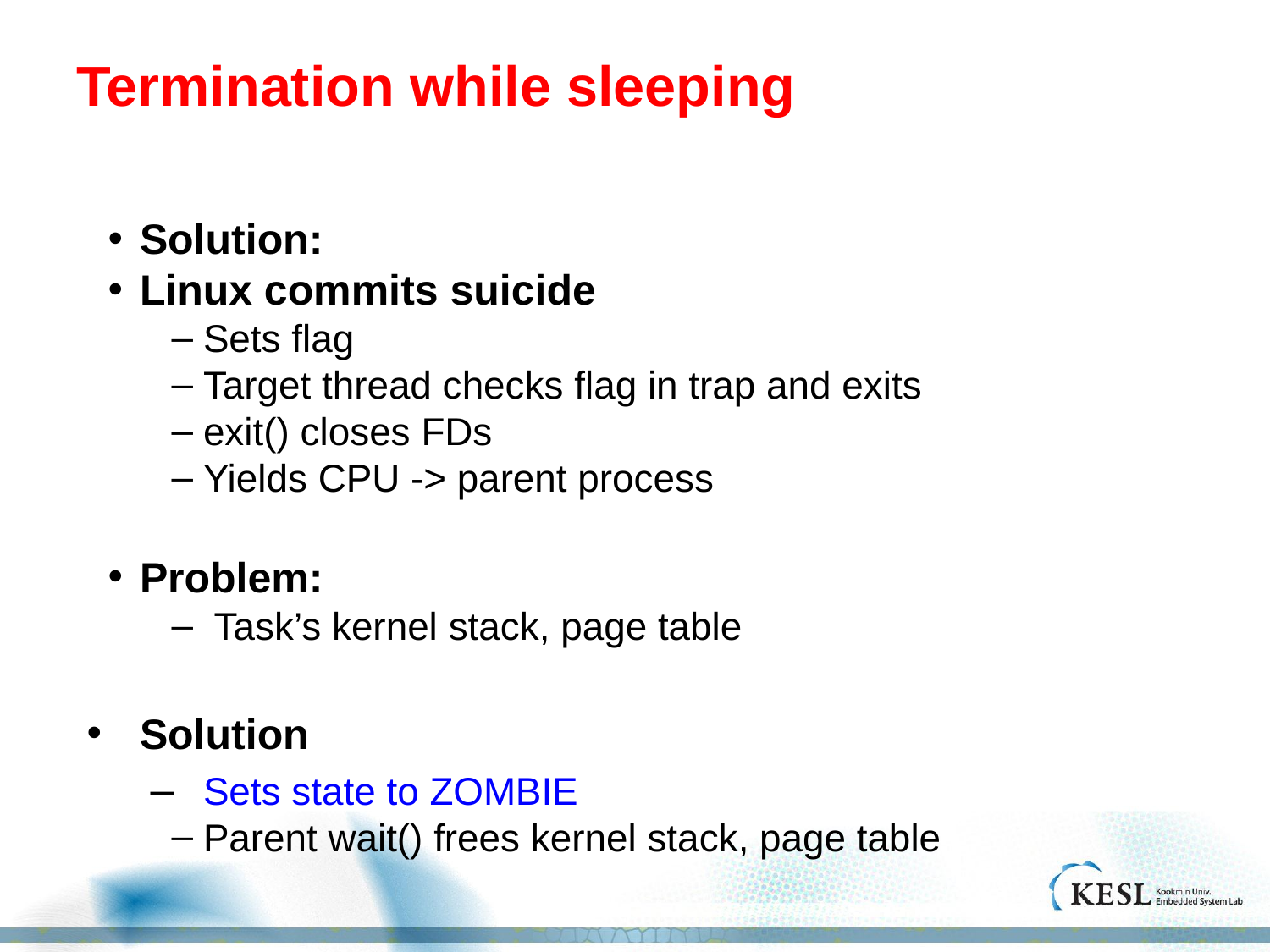

# Termination while sleeping

Solution:
Linux commits suicide
Sets flag
Target thread checks flag in trap and exits
exit() closes FDs
Yields CPU -> parent process

Problem:
 Task’s kernel stack, page table

Solution
Sets state to ZOMBIE
Parent wait() frees kernel stack, page table